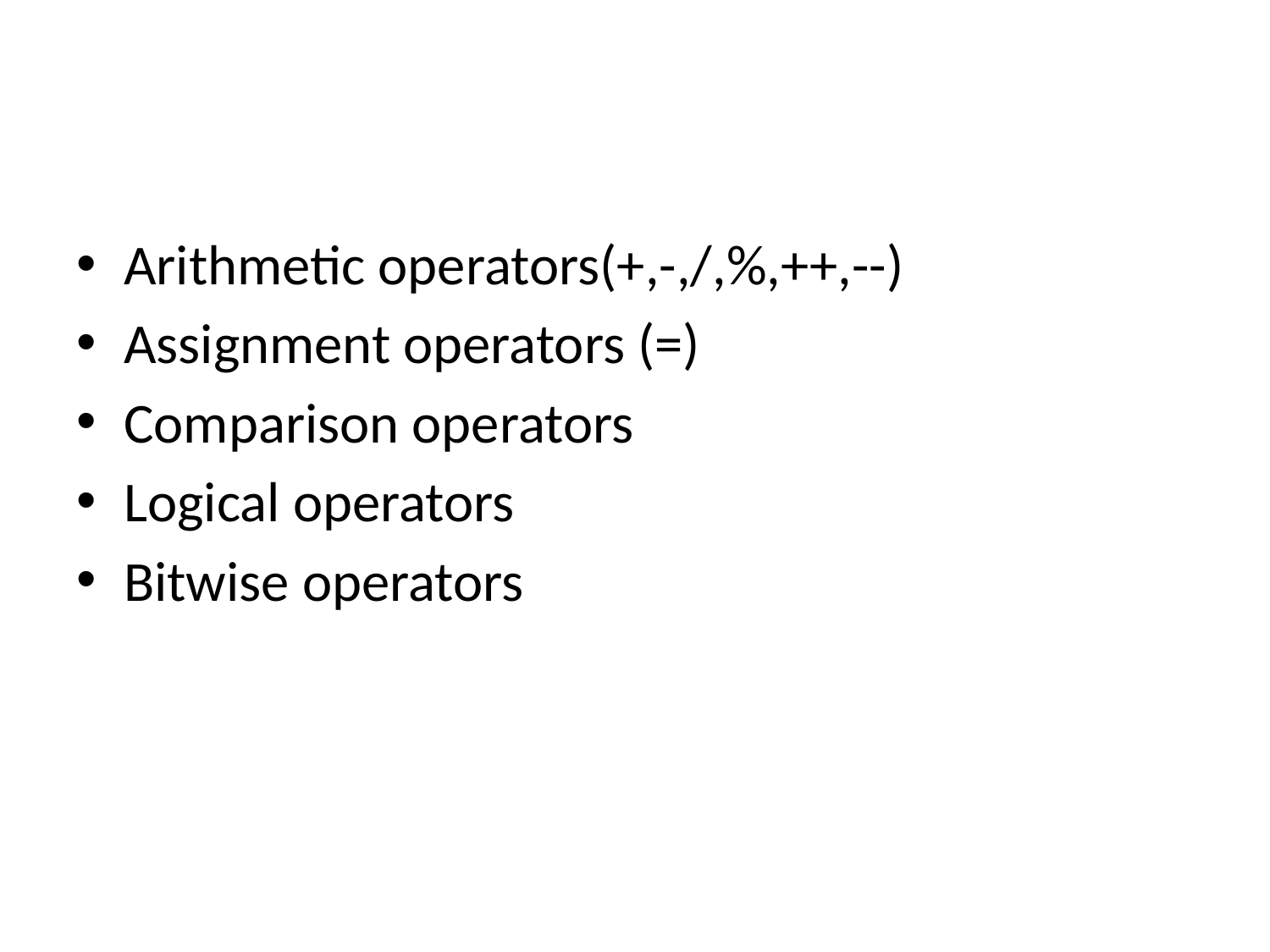

#
Arithmetic operators(+,-,/,%,++,--)
Assignment operators (=)
Comparison operators
Logical operators
Bitwise operators